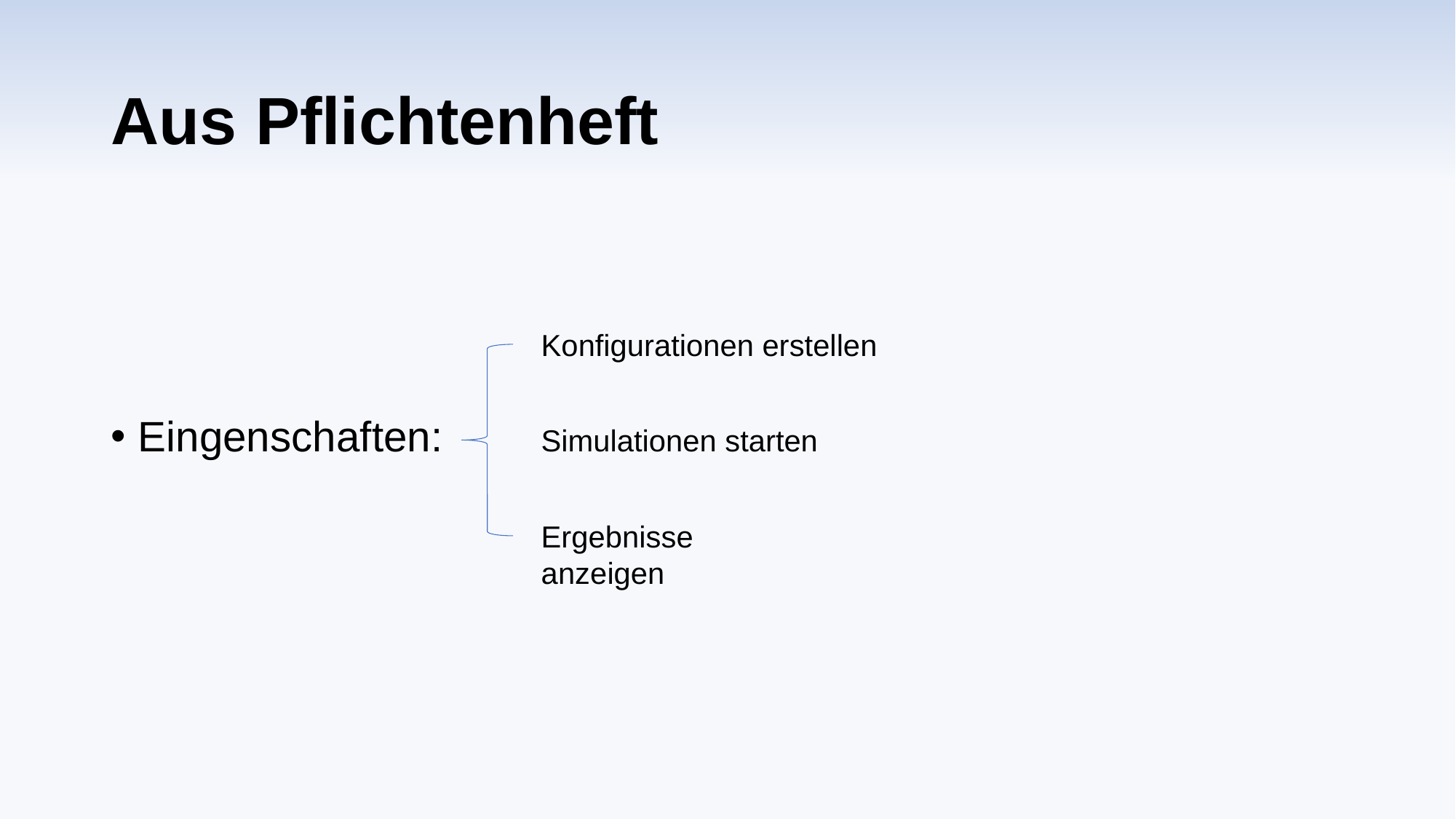

# Aus Pflichtenheft
Konfigurationen erstellen

Simulationen starten
Ergebnisse anzeigen
Eingenschaften: